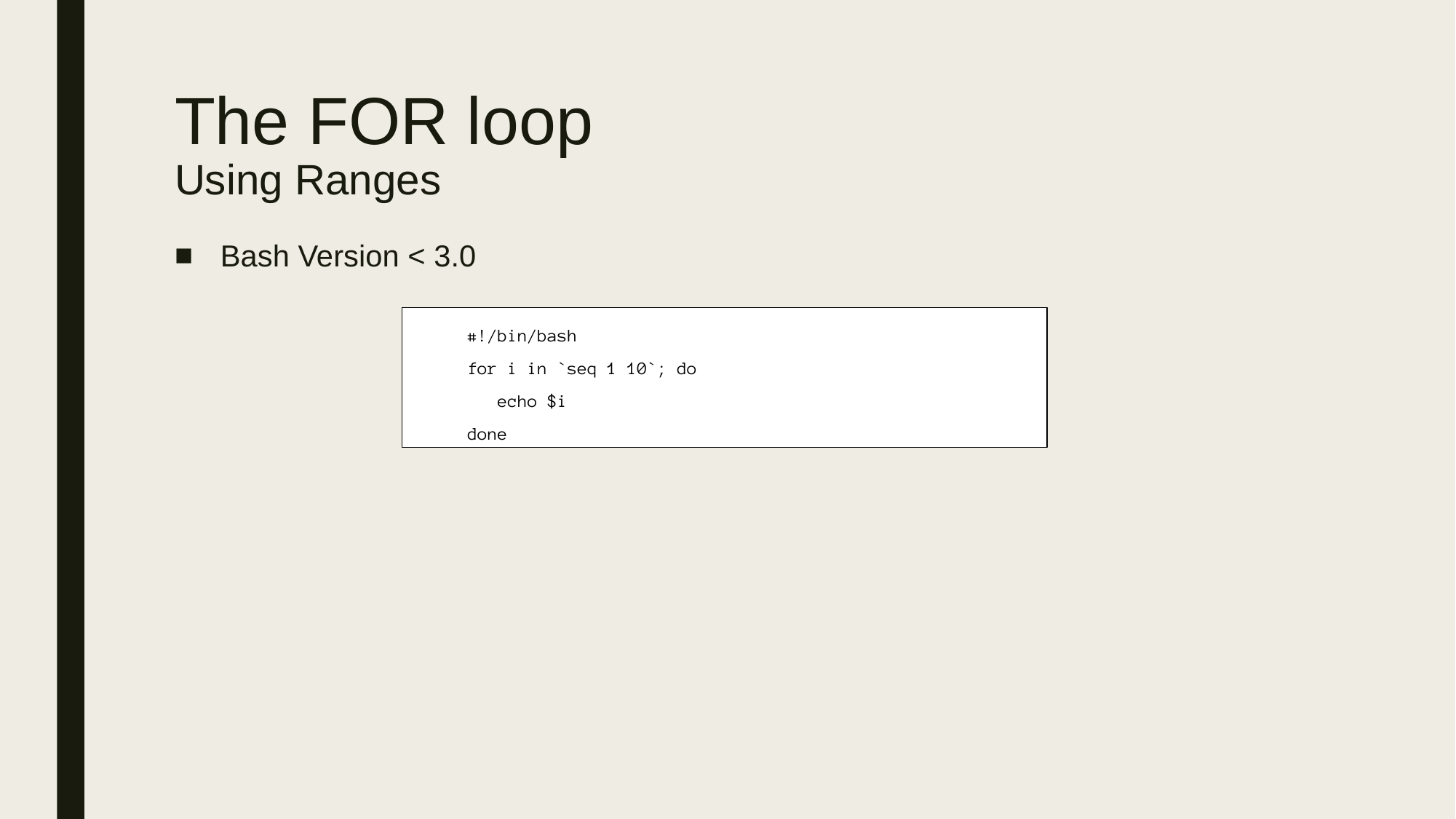

# The FOR loop Using Ranges
Bash Version < 3.0
#!/bin/bash
for i in `seq 1 10`; do
   echo $i
done